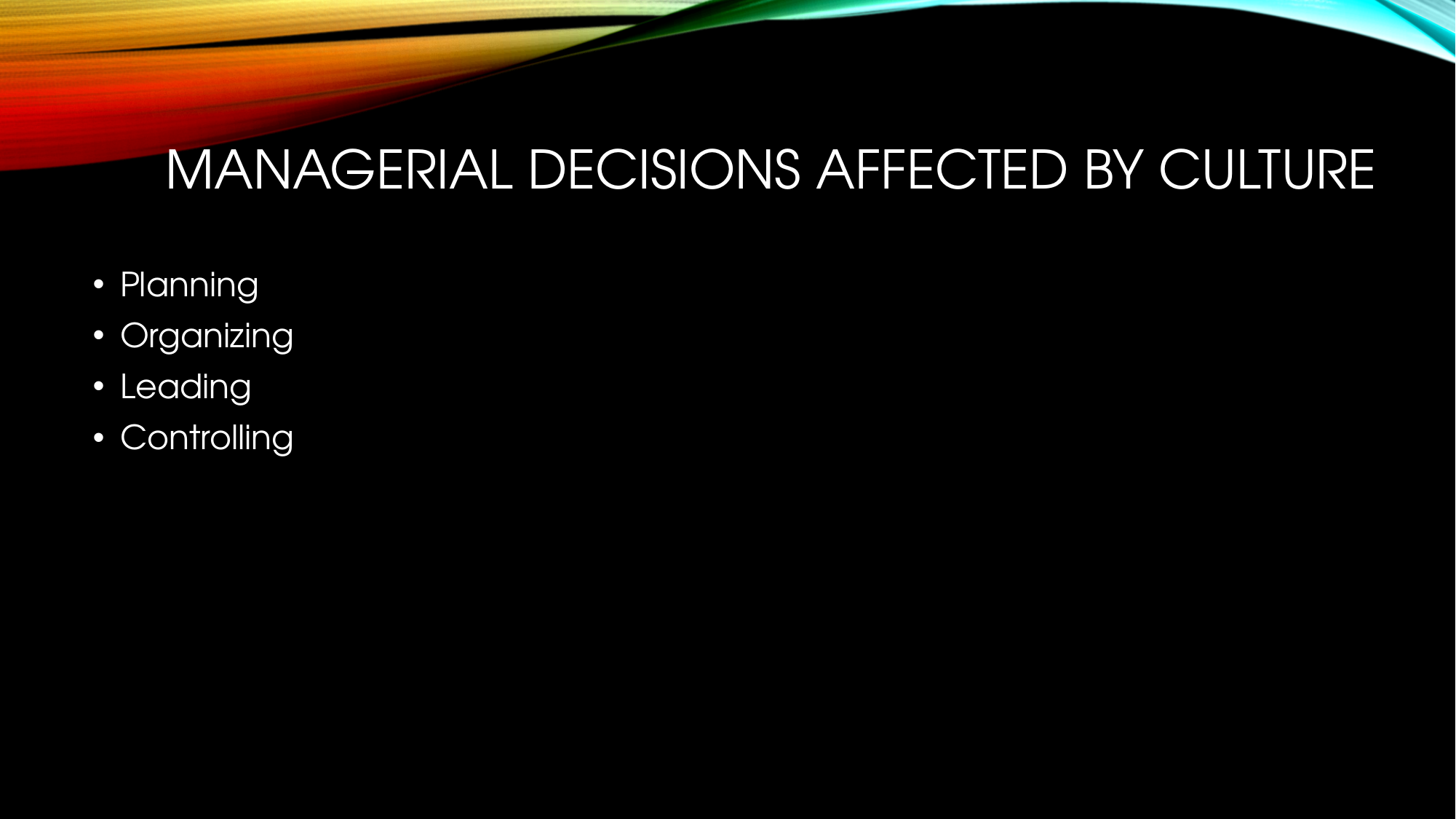

# MANAGERIAL DECISIONS AFFECTED BY CULTURE
Planning
Organizing
Leading
Controlling